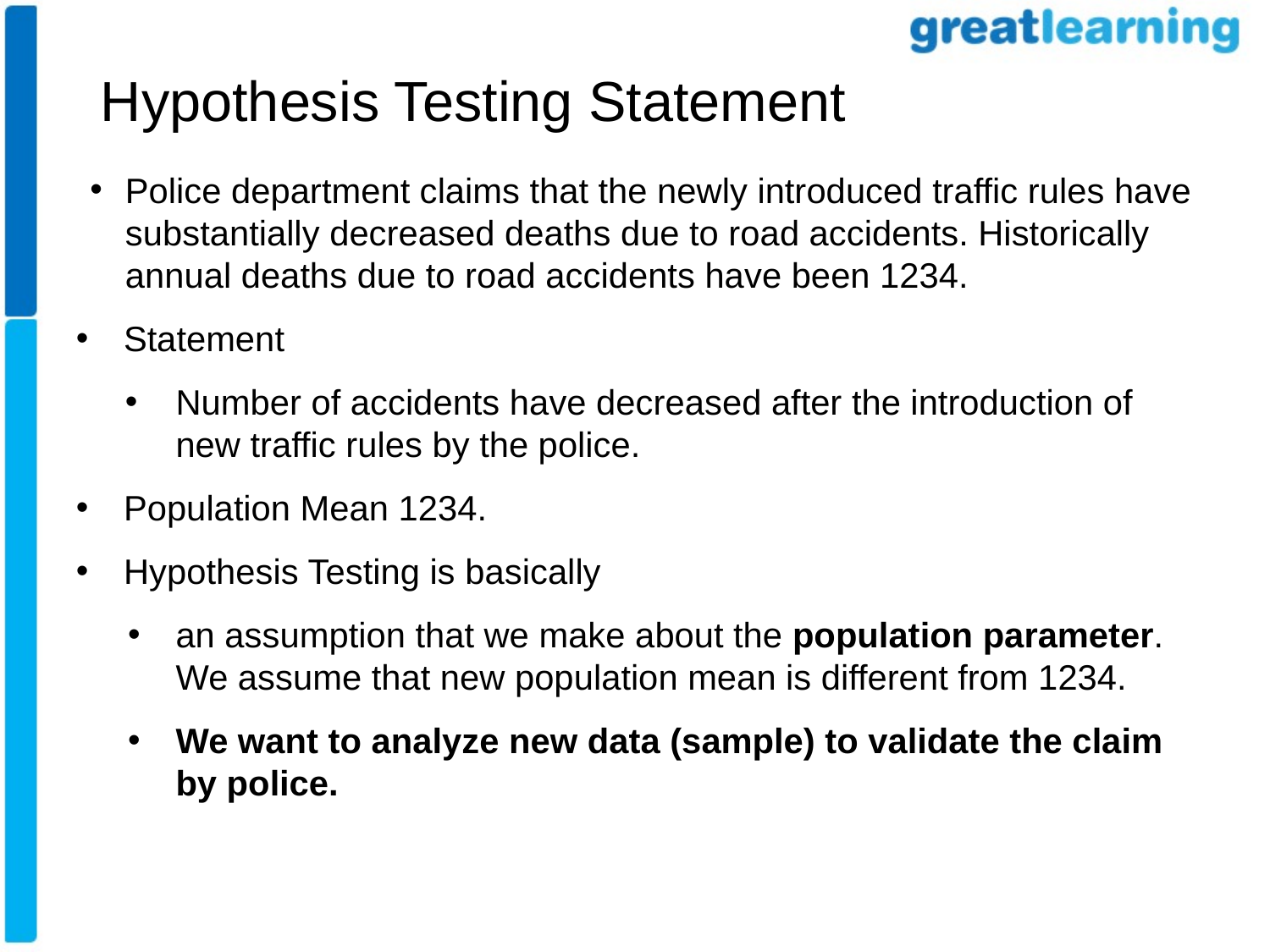

Hypothesis Testing Statement
Police department claims that the newly introduced traffic rules have substantially decreased deaths due to road accidents. Historically annual deaths due to road accidents have been 1234.
Statement
Number of accidents have decreased after the introduction of new traffic rules by the police.
Population Mean 1234.
Hypothesis Testing is basically
an assumption that we make about the population parameter. We assume that new population mean is different from 1234.
We want to analyze new data (sample) to validate the claim by police.